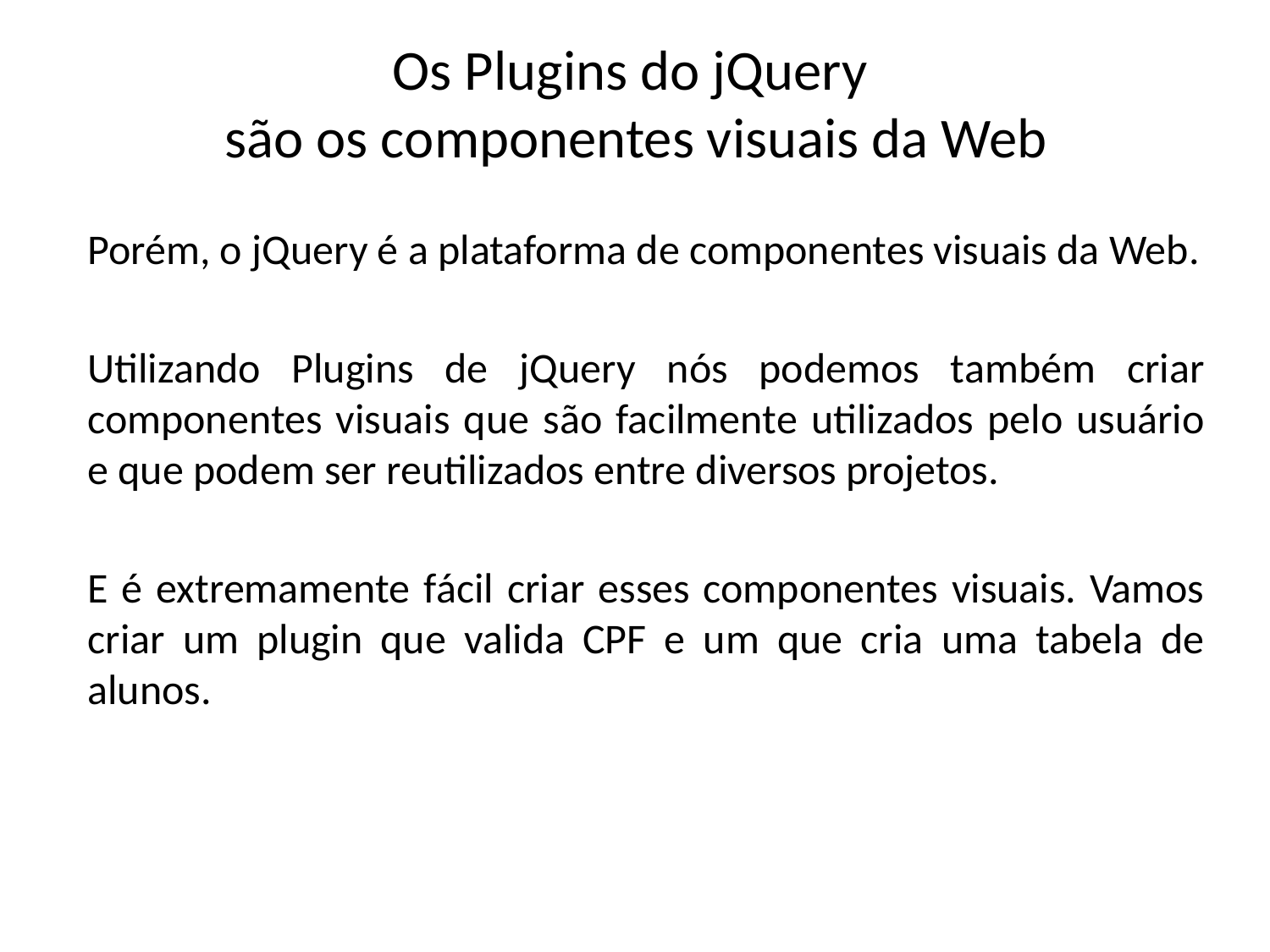

# Os Plugins do jQuery são os componentes visuais da Web
Porém, o jQuery é a plataforma de componentes visuais da Web.

Utilizando Plugins de jQuery nós podemos também criar componentes visuais que são facilmente utilizados pelo usuário e que podem ser reutilizados entre diversos projetos.

E é extremamente fácil criar esses componentes visuais. Vamos criar um plugin que valida CPF e um que cria uma tabela de alunos.